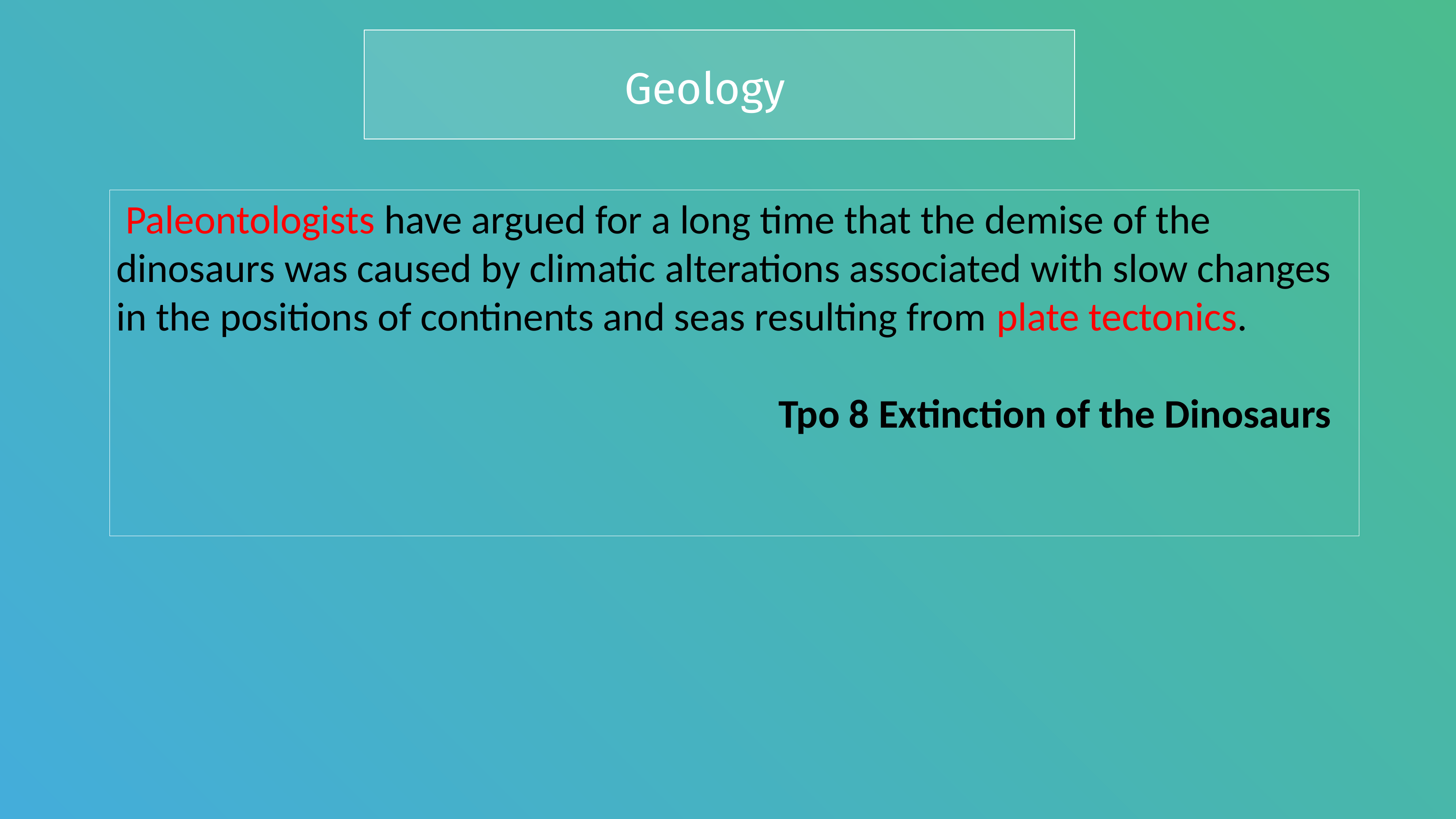

Geology
 Paleontologists have argued for a long time that the demise of the dinosaurs was caused by climatic alterations associated with slow changes in the positions of continents and seas resulting from plate tectonics.

										Tpo 8 Extinction of the Dinosaurs